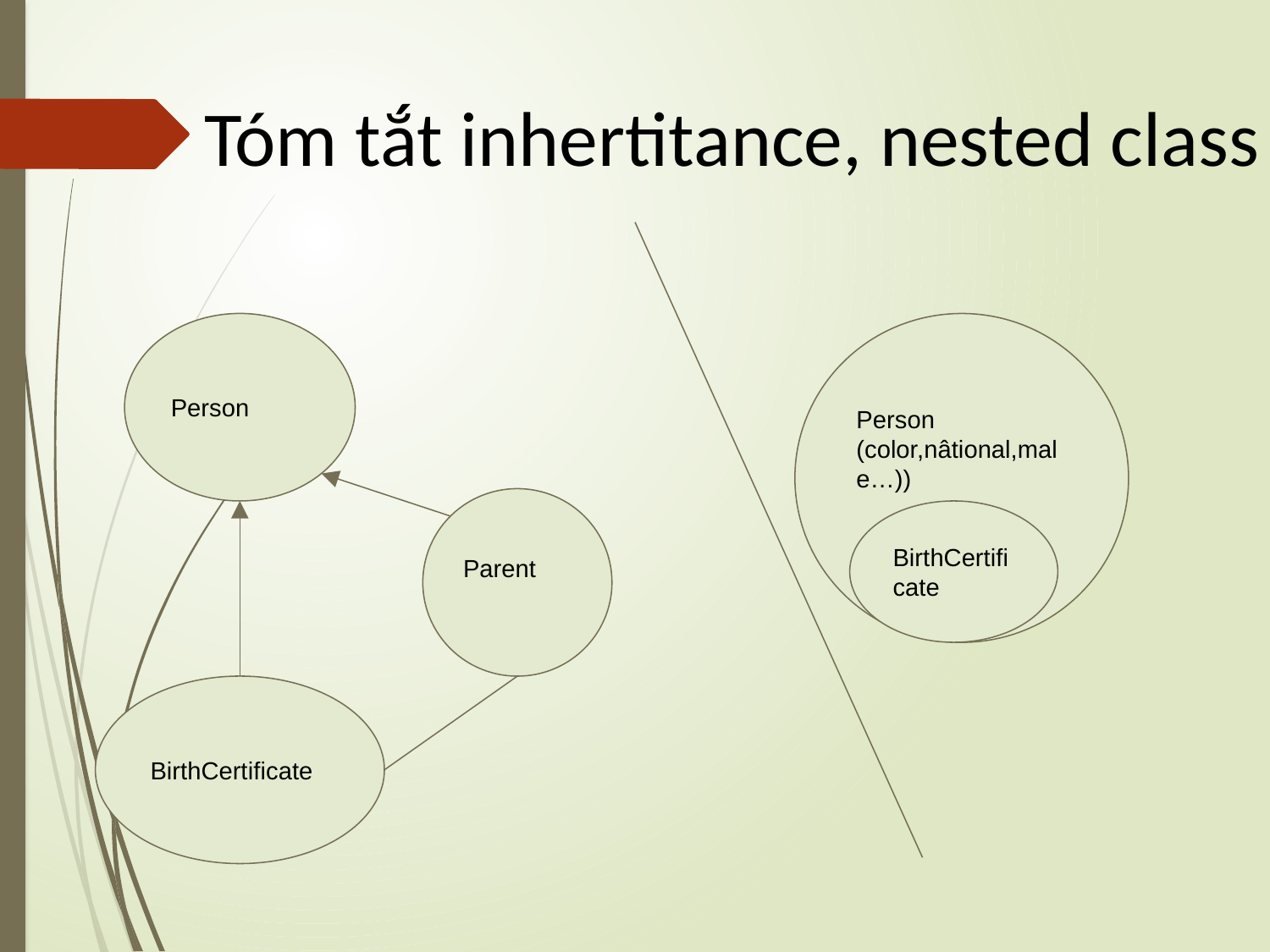

Tóm tắt inhertitance, nested class
Person
Person
(color,nâtional,male…))

Parent

BirthCertificate
BirthCertificate